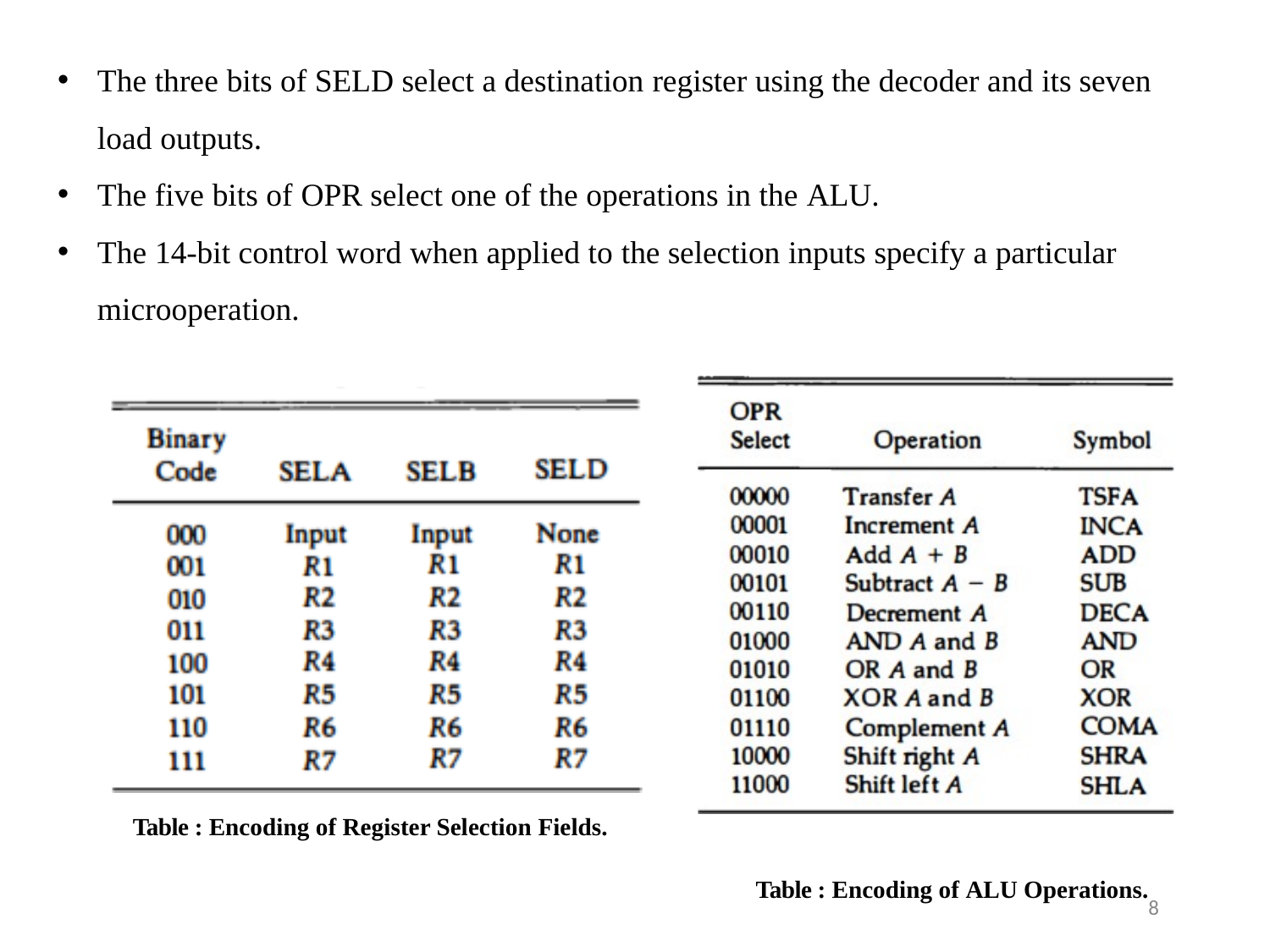

The three bits of SELD select a destination register using the decoder and its seven  load outputs.
The five bits of OPR select one of the operations in the ALU.
The 14-bit control word when applied to the selection inputs specify a particular  microoperation.

Table : Encoding of Register Selection Fields.

Table : Encoding of ALU Operations.
8